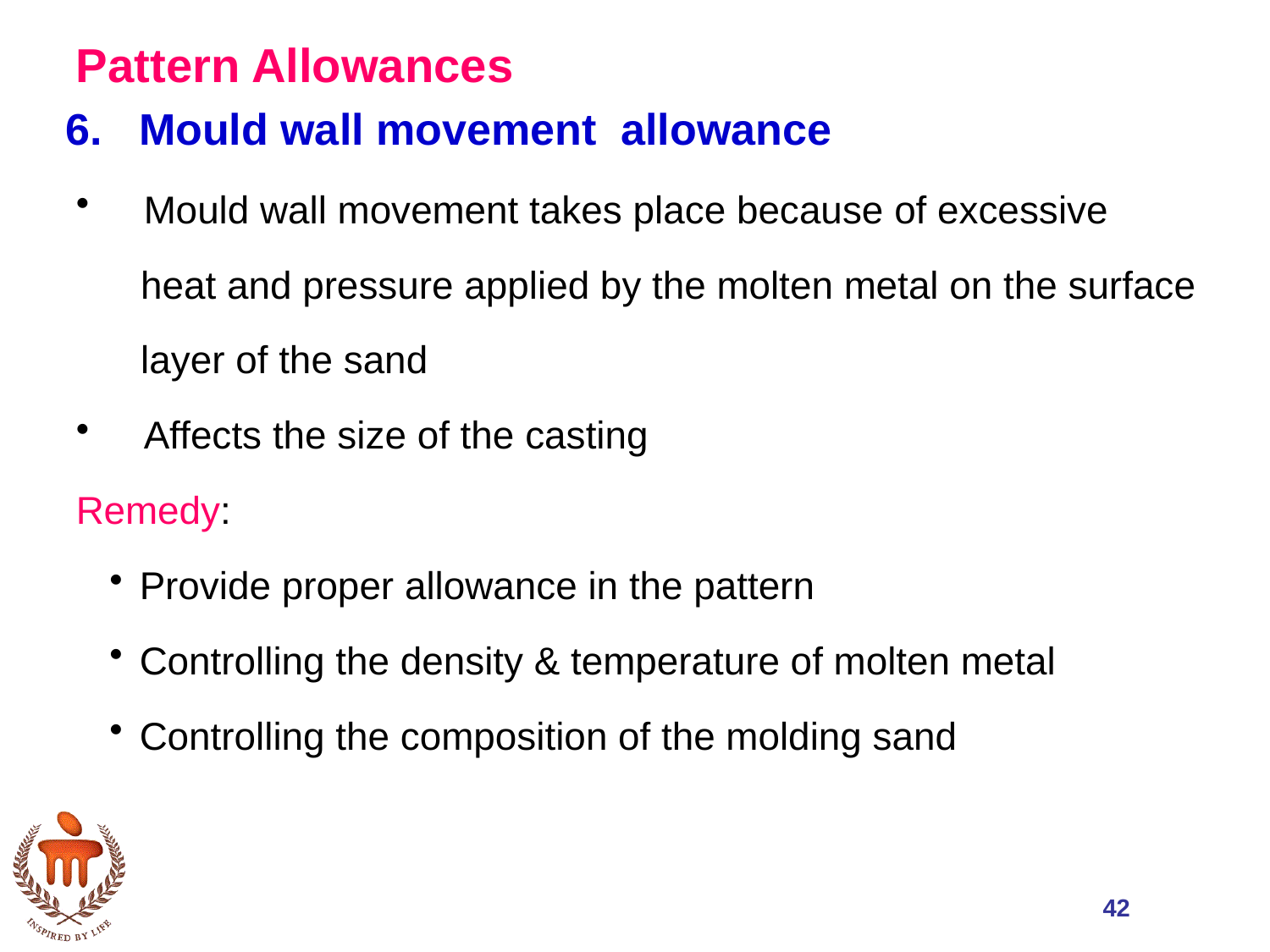

Pattern Allowances
6.   Mould wall movement  allowance
     Mould wall movement takes place because of excessive
      heat and pressure applied by the molten metal on the surface
      layer of the sand
     Affects the size of the casting
Remedy:
Provide proper allowance in the pattern
Controlling the density & temperature of molten metal
Controlling the composition of the molding sand

42